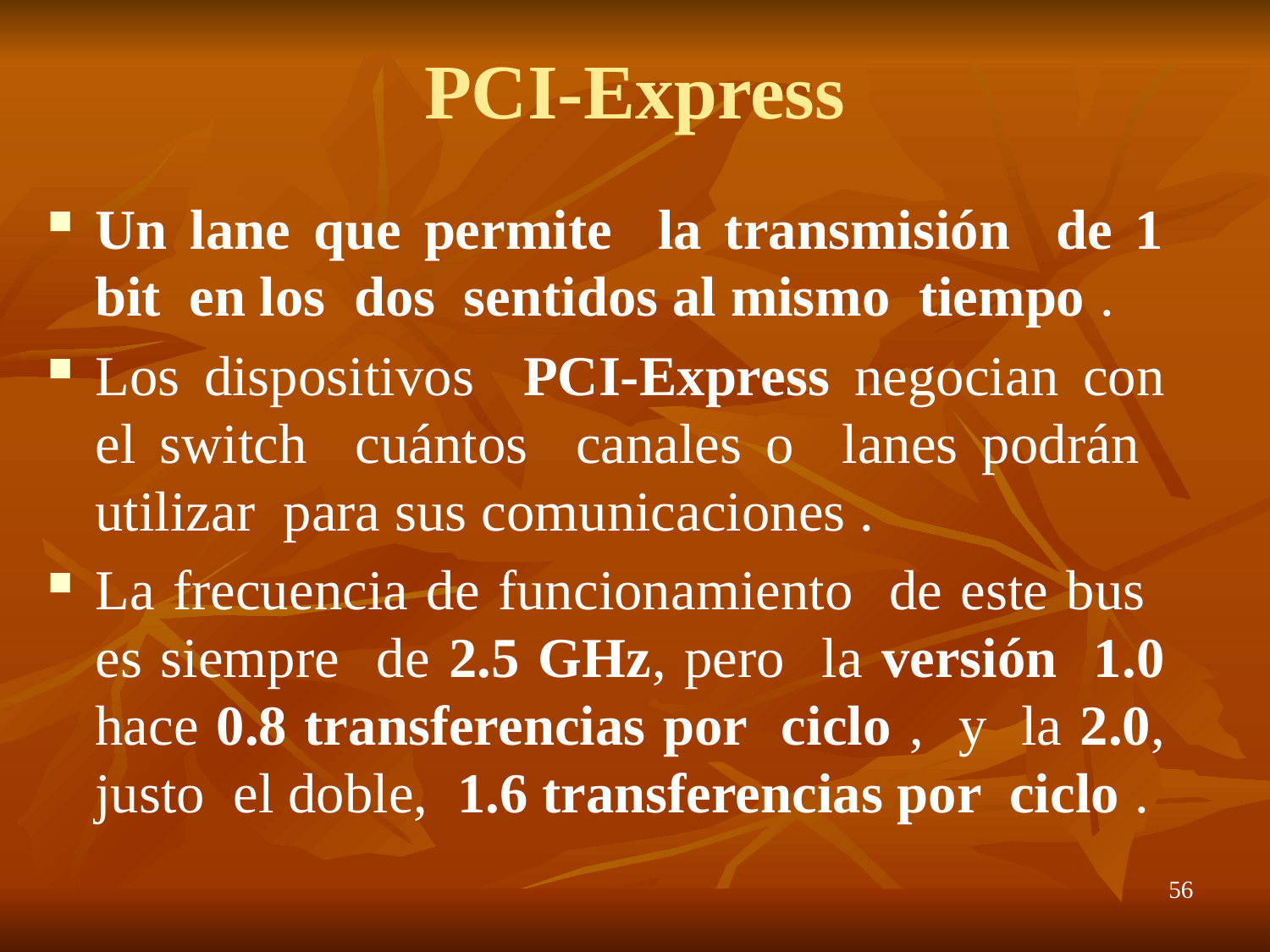

# PCI-Express
Un lane que permite  la transmisión  de 1 bit  en los  dos  sentidos al mismo  tiempo .
Los dispositivos  PCI-Express negocian con el switch  cuántos  canales o  lanes podrán  utilizar  para sus comunicaciones .
La frecuencia de funcionamiento  de este bus  es siempre  de 2.5 GHz, pero  la versión  1.0 hace 0.8 transferencias por  ciclo ,  y  la 2.0, justo  el doble,  1.6 transferencias por  ciclo .

56